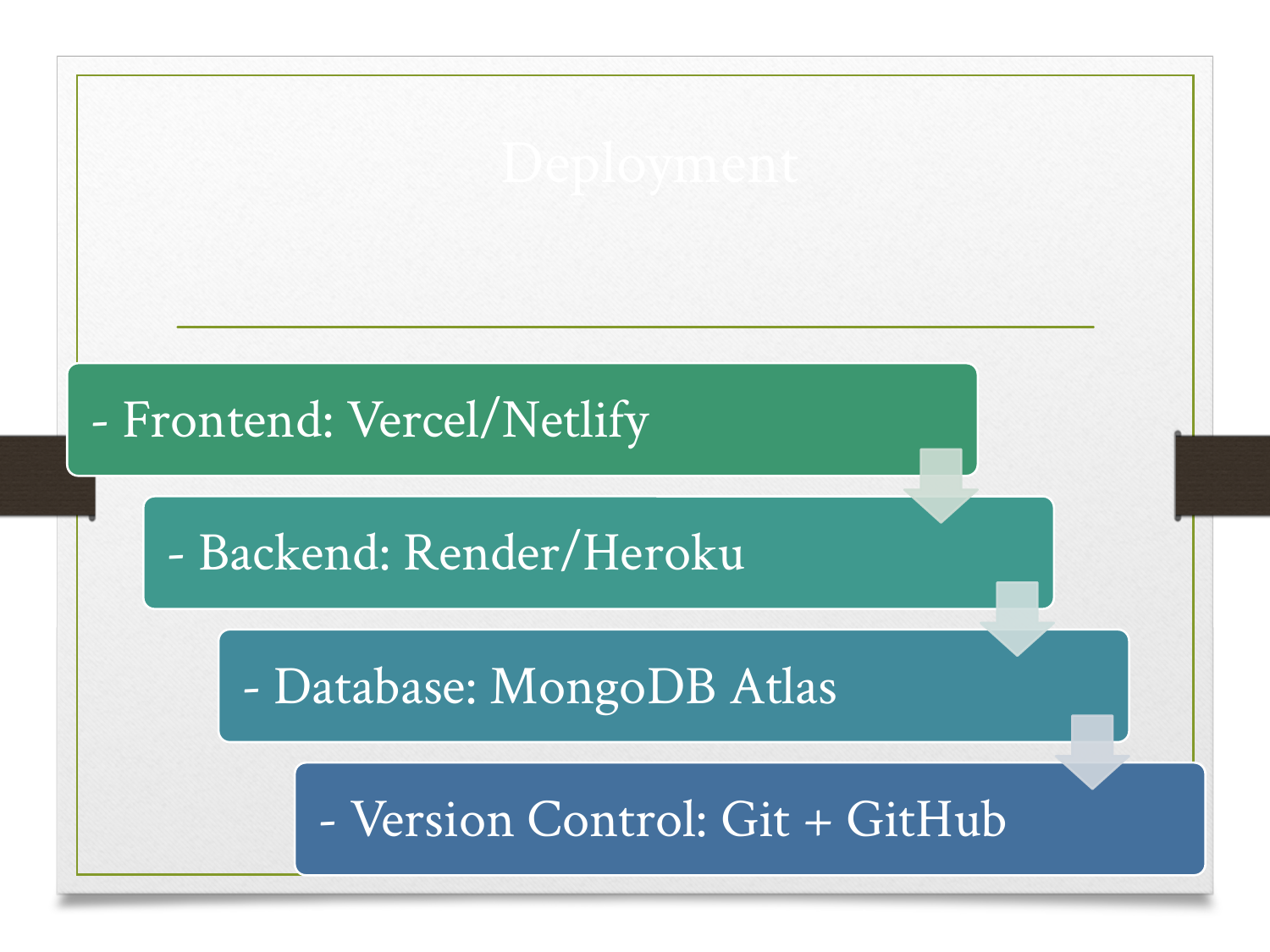

# Deployment
- Frontend: Vercel/Netlify
- Backend: Render/Heroku
- Database: MongoDB Atlas
- Version Control: Git + GitHub